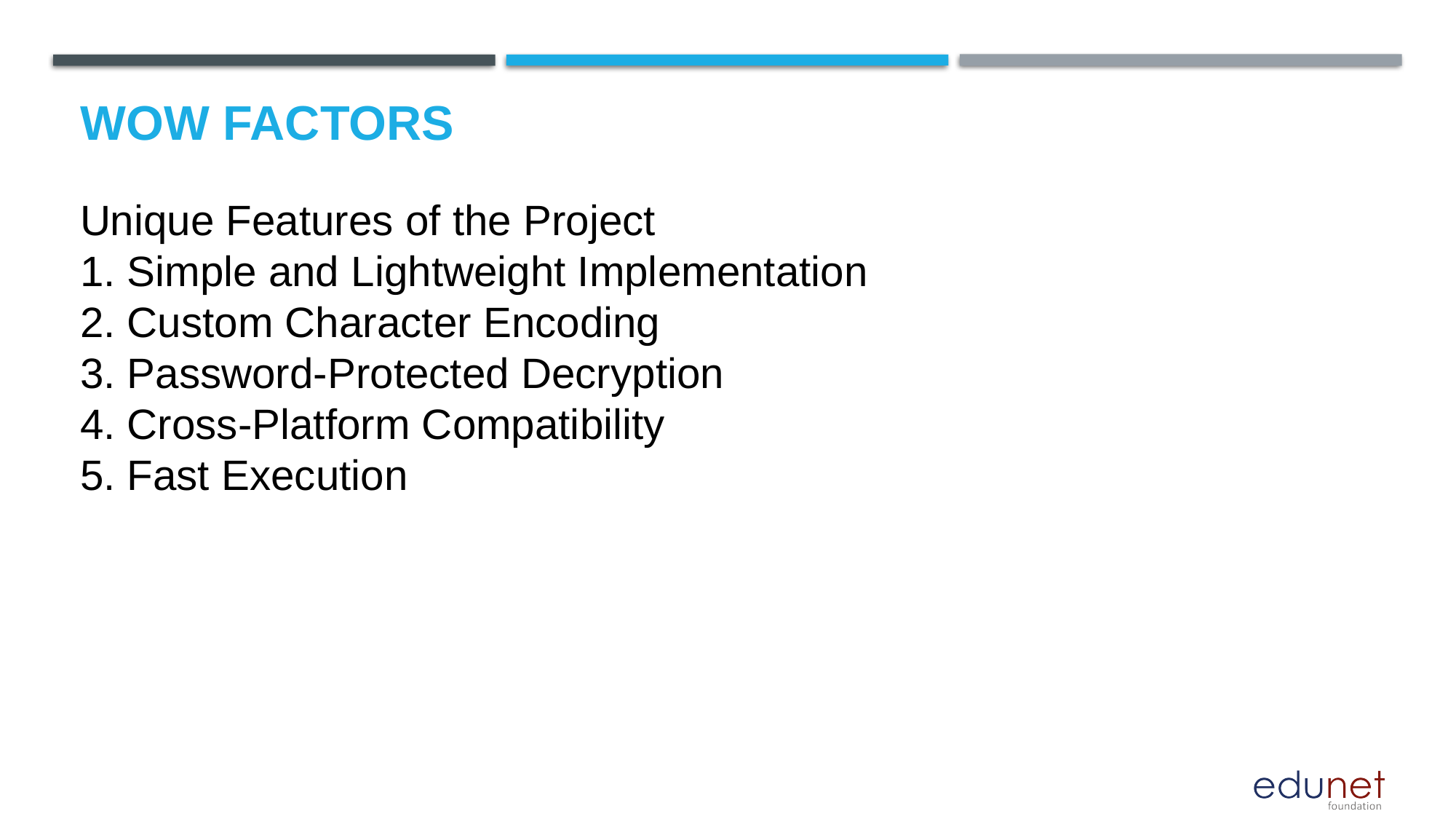

# Wow factors
Unique Features of the Project
1. Simple and Lightweight Implementation
2. Custom Character Encoding
3. Password-Protected Decryption
4. Cross-Platform Compatibility
5. Fast Execution